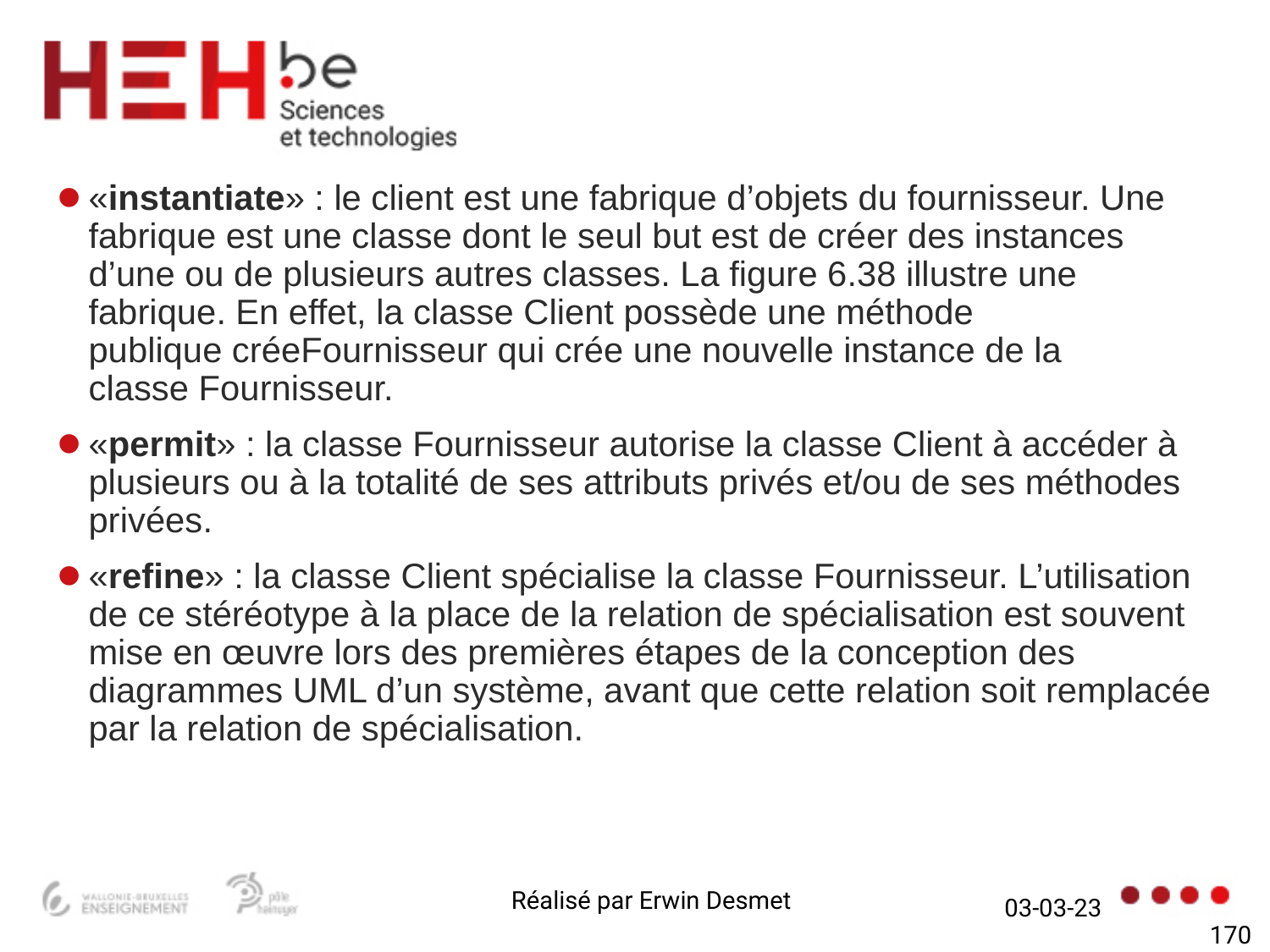

#
«instantiate» : le client est une fabrique d’objets du fournisseur. Une fabrique est une classe dont le seul but est de créer des instances d’une ou de plusieurs autres classes. La figure 6.38 illustre une fabrique. En effet, la classe Client possède une méthode publique créeFournisseur qui crée une nouvelle instance de la classe Fournisseur.
«permit» : la classe Fournisseur autorise la classe Client à accéder à plusieurs ou à la totalité de ses attributs privés et/ou de ses méthodes privées.
«refine» : la classe Client spécialise la classe Fournisseur. L’utilisation de ce stéréotype à la place de la relation de spécialisation est souvent mise en œuvre lors des premières étapes de la conception des diagrammes UML d’un système, avant que cette relation soit remplacée par la relation de spécialisation.